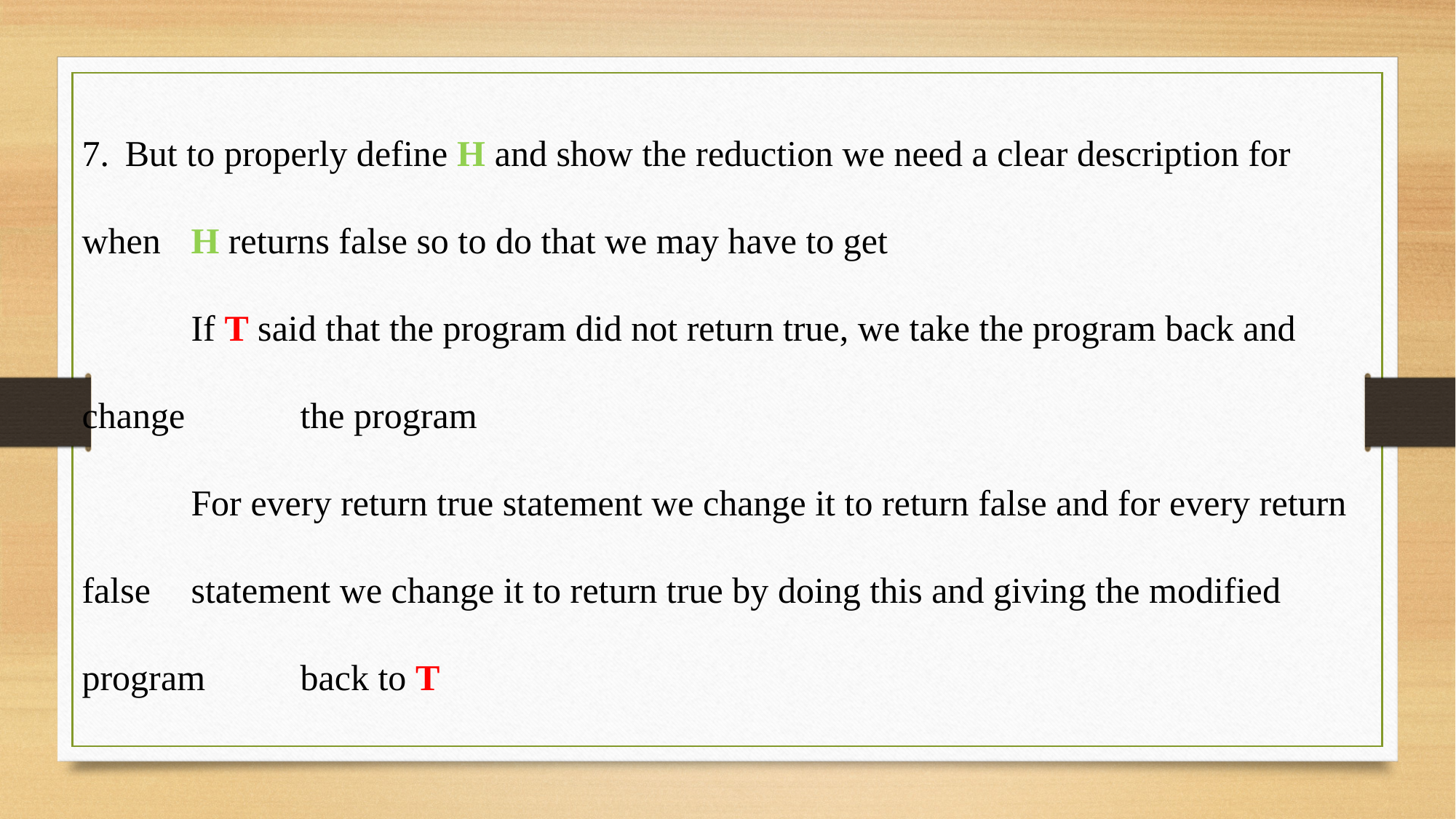

7.  But to properly define H and show the reduction we need a clear description for when 	H returns false so to do that we may have to get
	If T said that the program did not return true, we take the program back and change 	the program
	For every return true statement we change it to return false and for every return false 	statement we change it to return true by doing this and giving the modified program 	back to T